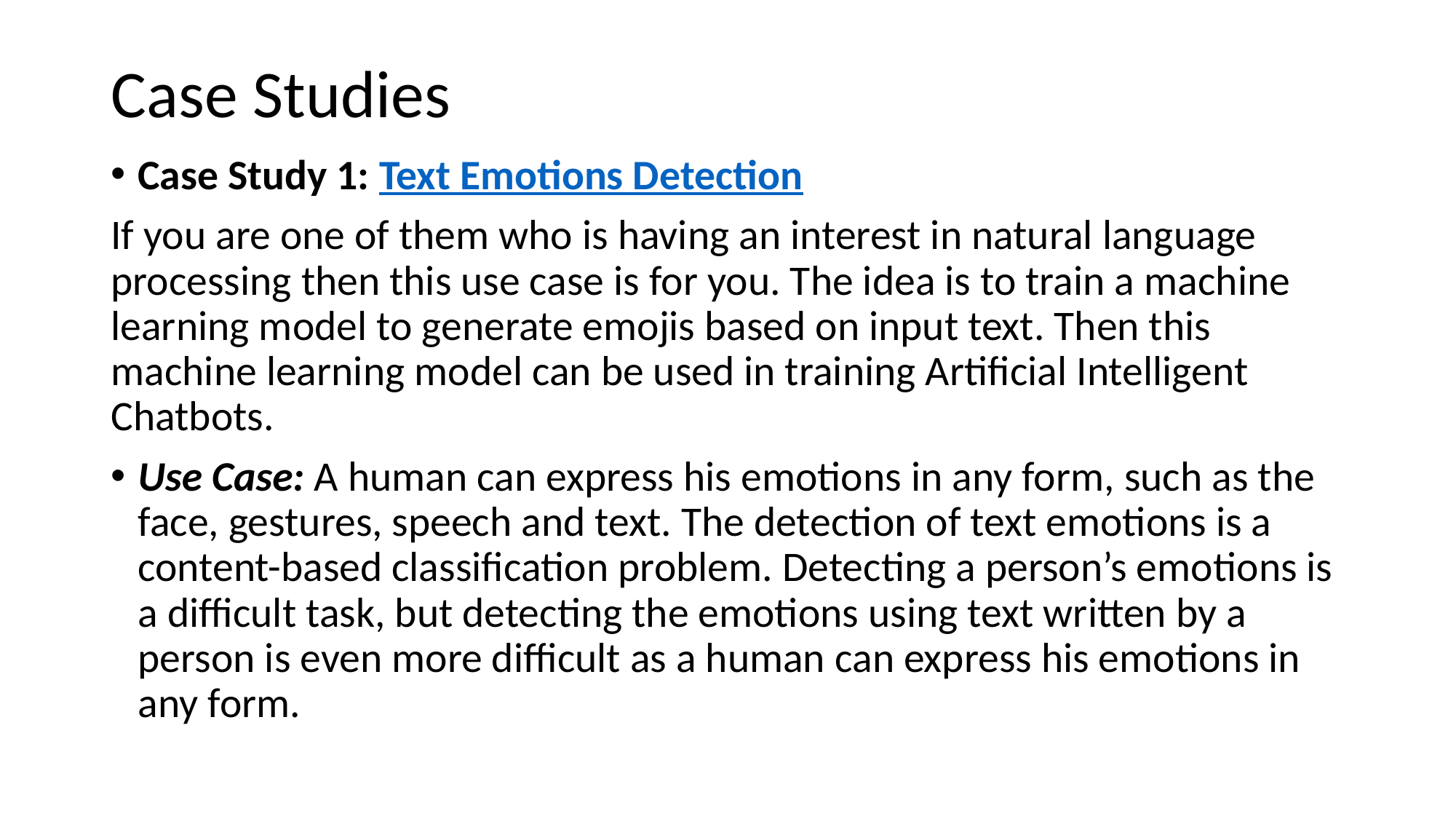

# Case Studies
Case Study 1: Text Emotions Detection
If you are one of them who is having an interest in natural language processing then this use case is for you. The idea is to train a machine learning model to generate emojis based on input text. Then this machine learning model can be used in training Artificial Intelligent Chatbots.
Use Case: A human can express his emotions in any form, such as the face, gestures, speech and text. The detection of text emotions is a content-based classification problem. Detecting a person’s emotions is a difficult task, but detecting the emotions using text written by a person is even more difficult as a human can express his emotions in any form.